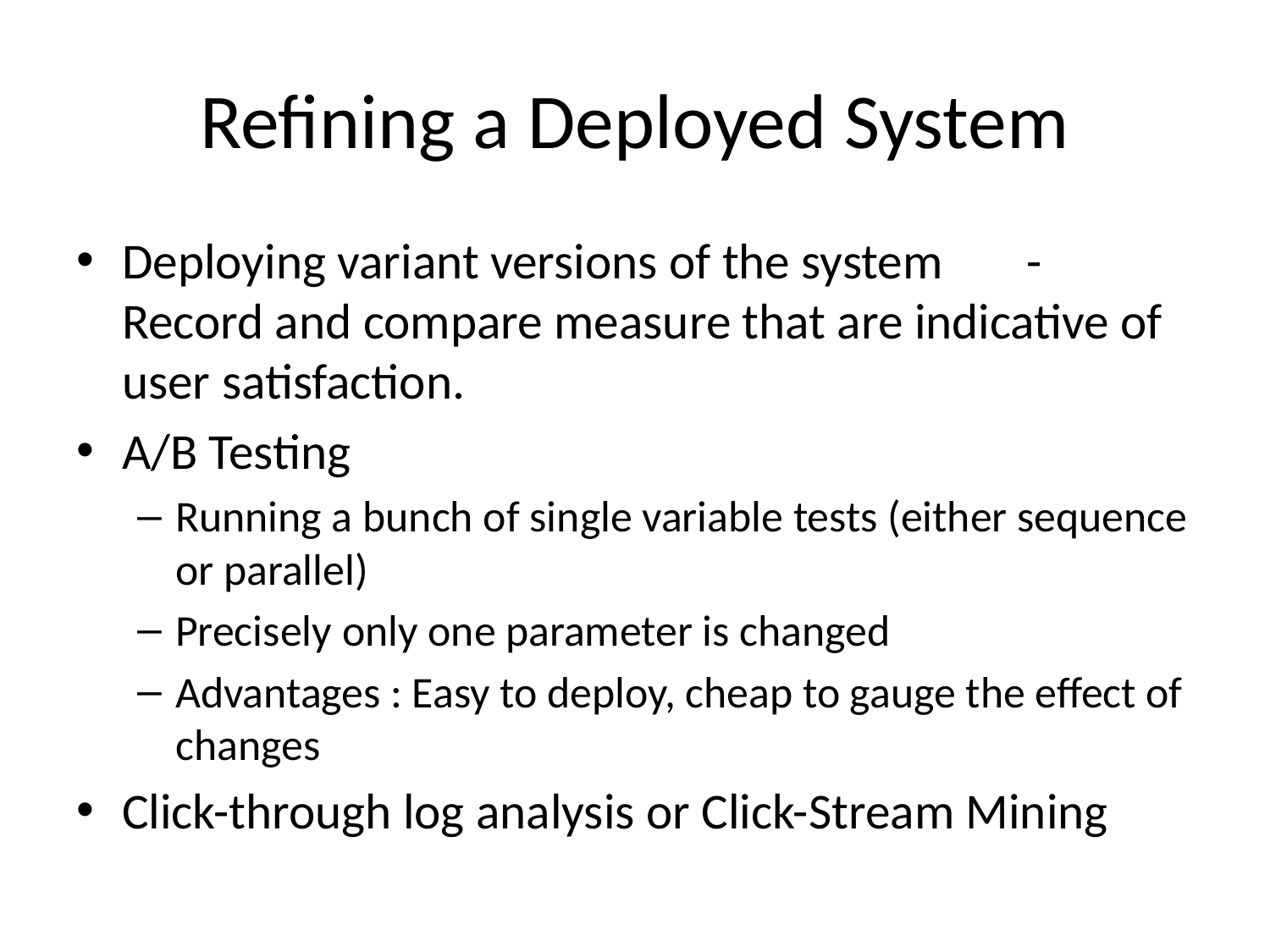

# Refining a Deployed System
Deploying variant versions of the system	- Record and compare measure that are indicative of user satisfaction.
A/B Testing
Running a bunch of single variable tests (either sequence or parallel)
Precisely only one parameter is changed
Advantages : Easy to deploy, cheap to gauge the effect of changes
Click-through log analysis or Click-Stream Mining